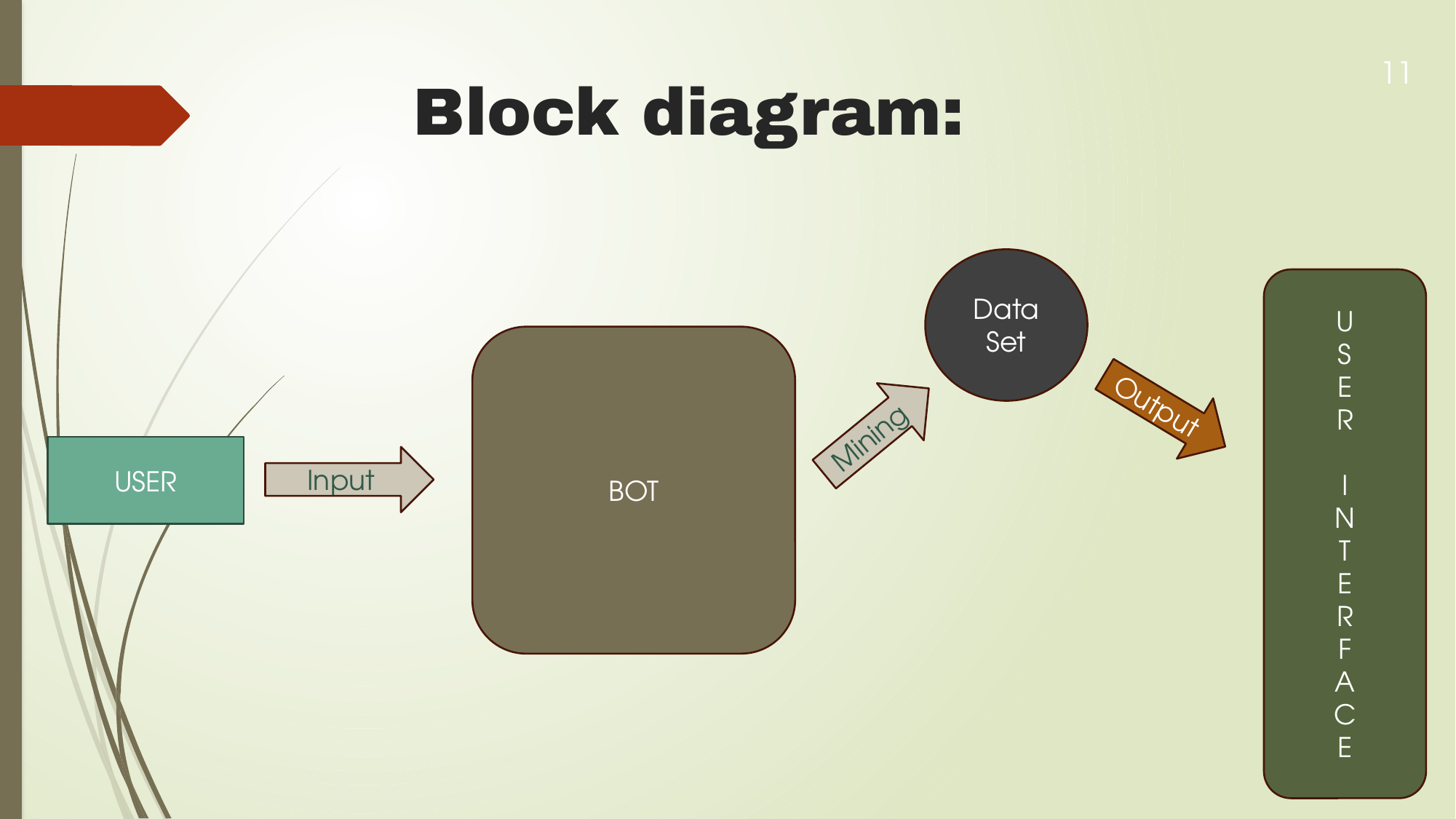

11
Block diagram:

Data Set
U
S
E
R

I
N
T
E
R
F
A
C
E
BOT
Output
Mining
USER
Input